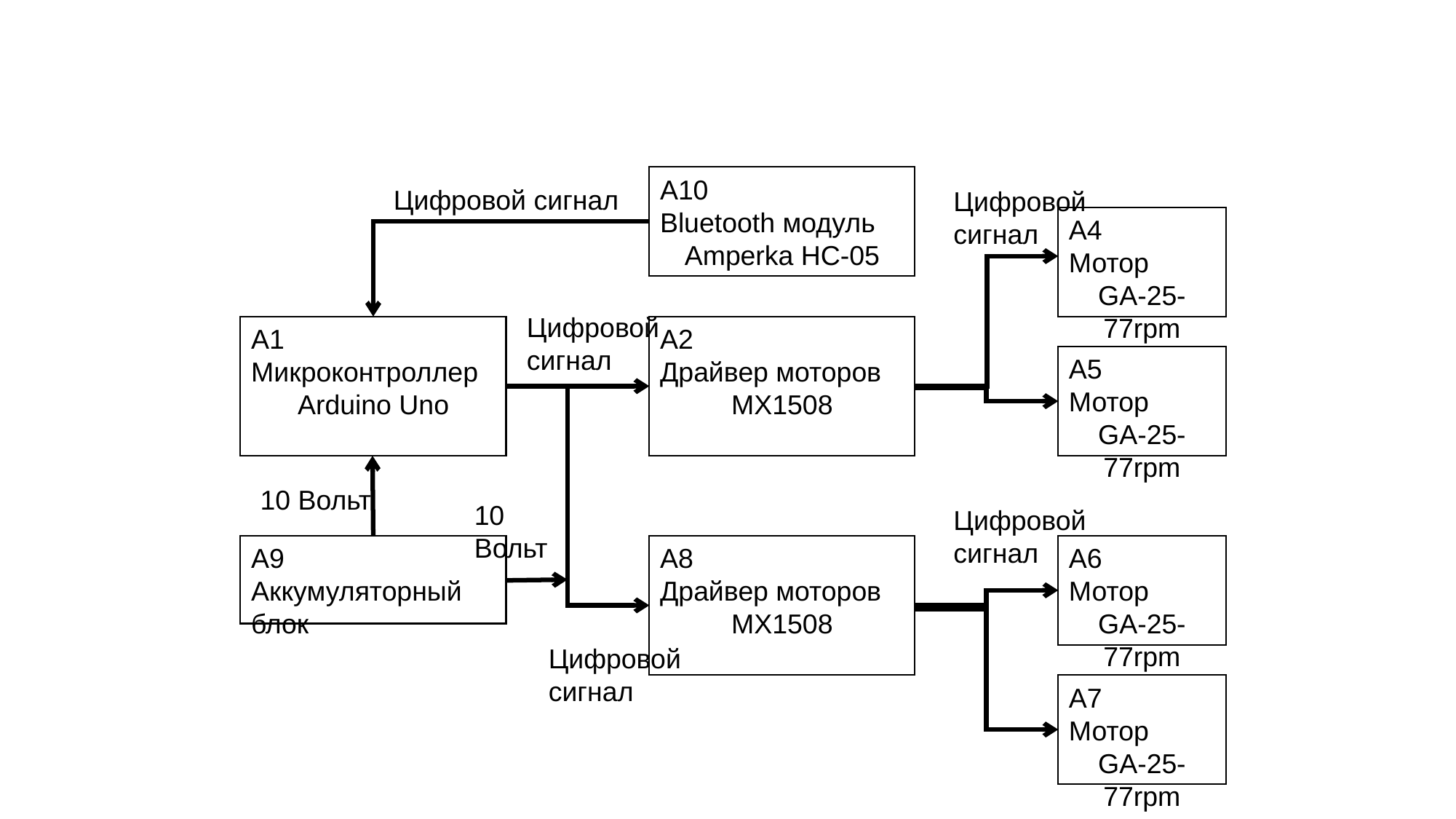

A10
Bluetooth модуль
Amperka HC-05

Цифровой сигнал
Цифровой сигнал
A4
Мотор
GA-25-77rpm

Цифровой сигнал
A1
Микроконтроллер
Arduino Uno

A2
Драйвер моторов
MX1508

A5
Мотор
GA-25-77rpm

10 Вольт
10 Вольт
Цифровой сигнал
A9
Аккумуляторный блок
A8
Драйвер моторов
MX1508

A6
Мотор
GA-25-77rpm

Цифровой сигнал
A7
Мотор
GA-25-77rpm